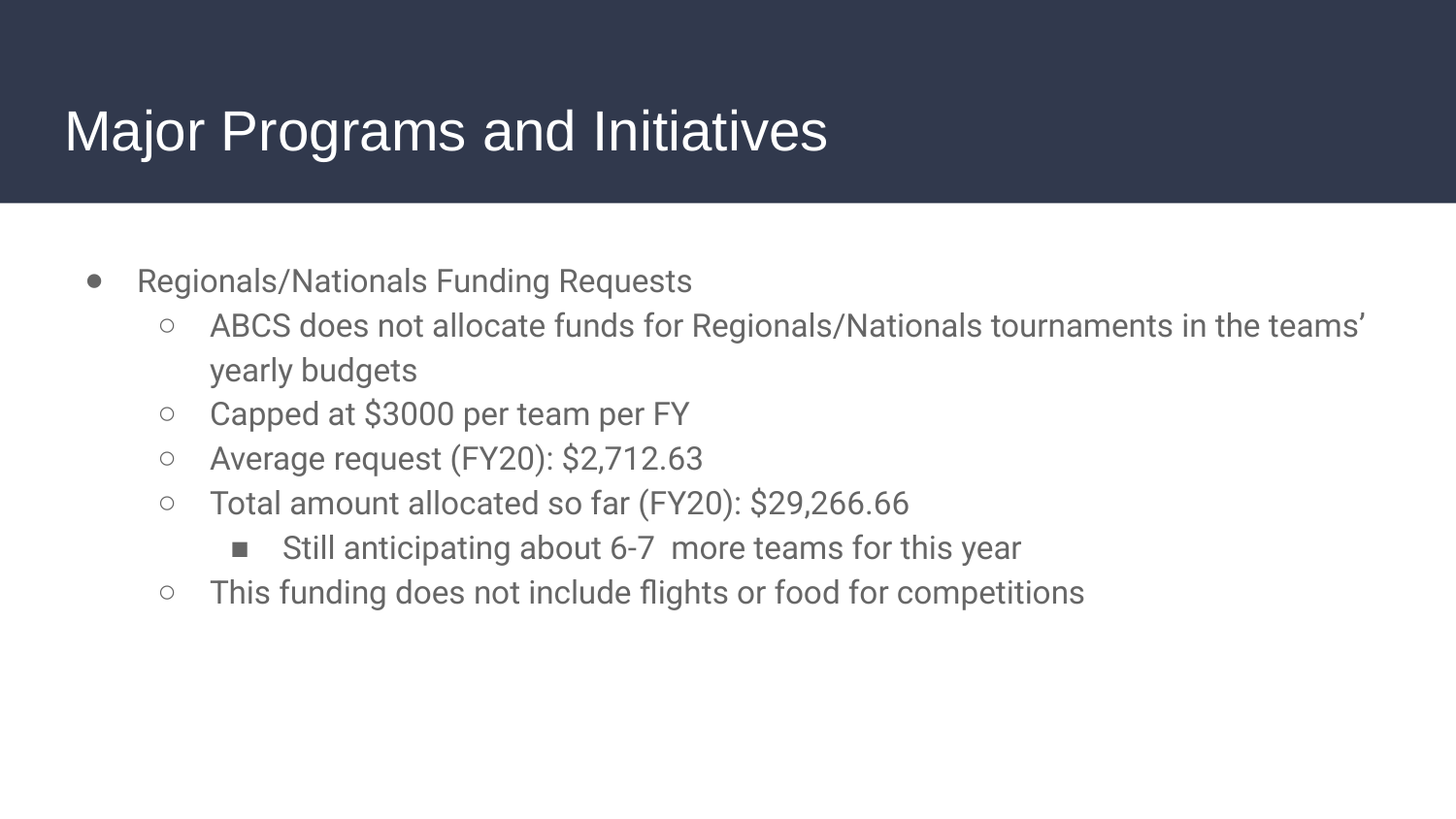

# Major Programs and Initiatives
Regionals/Nationals Funding Requests
ABCS does not allocate funds for Regionals/Nationals tournaments in the teams’ yearly budgets
Capped at $3000 per team per FY
Average request (FY20): $2,712.63
Total amount allocated so far (FY20): $29,266.66
Still anticipating about 6-7  more teams for this year
This funding does not include flights or food for competitions